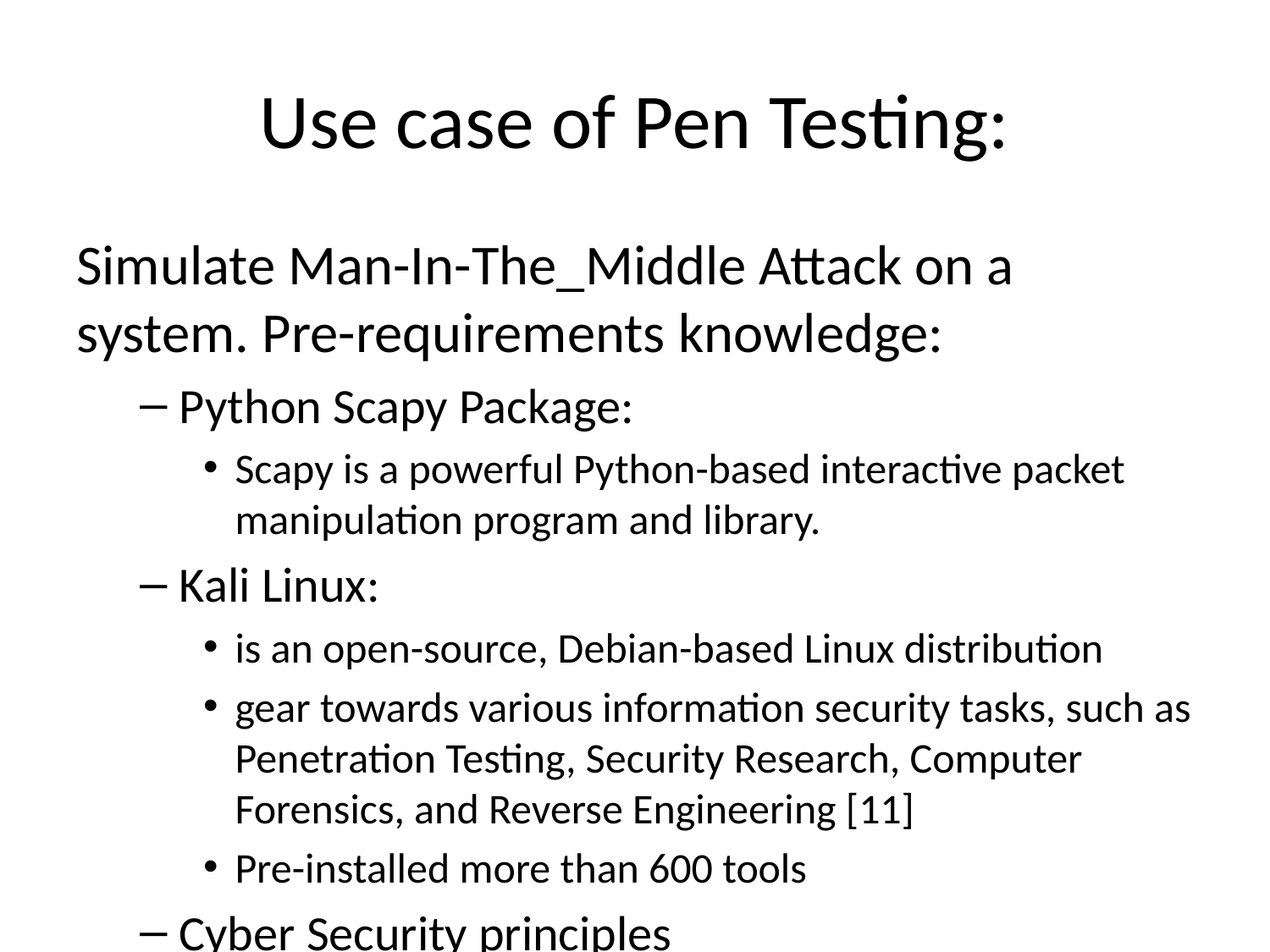

# Use case of Pen Testing:
Simulate Man-In-The_Middle Attack on a system. Pre-requirements knowledge:
Python Scapy Package:
Scapy is a powerful Python-based interactive packet manipulation program and library.
Kali Linux:
is an open-source, Debian-based Linux distribution
gear towards various information security tasks, such as Penetration Testing, Security Research, Computer Forensics, and Reverse Engineering [11]
Pre-installed more than 600 tools
Cyber Security principles
Networking Principles: Understanding of MAC Address, Access Point, various Networking Devices, Address Resolution Protocol (ARP), Domain Name Server (DNS)
Understanding of OSI Model and TCP/IP Model: Understand Layers Architecture of OSI Model and TCP/IP Models, Understand IPV4 and IPV6 - Web Application Structures: (Client-Server Model)
Python Programming: String Manipulation, Parsing HTML, Sending & receiving HTTP requests, Netfilterqueue, Socket Programming, Data Structures, OOP